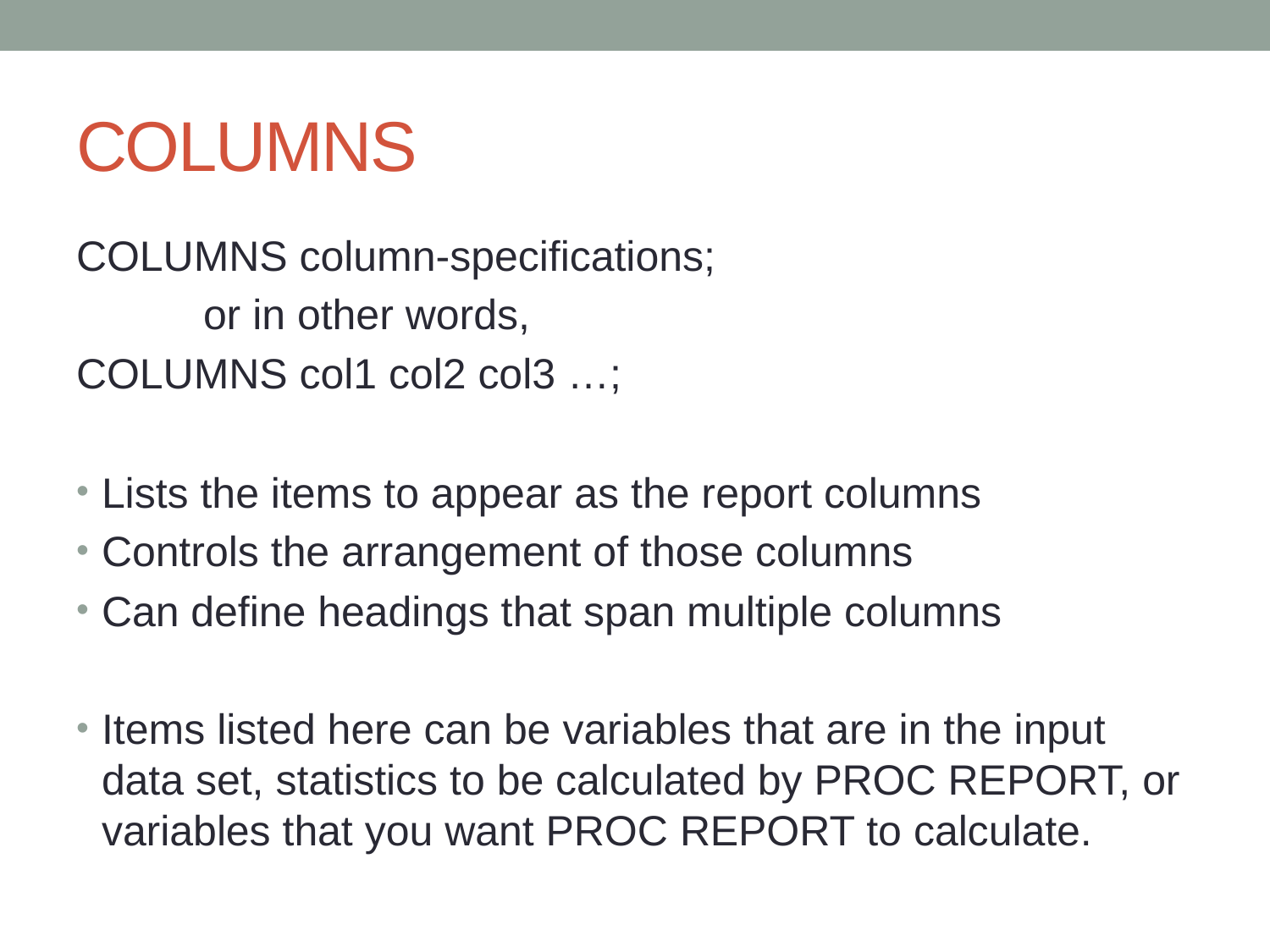

# COLUMNS
COLUMNS column-specifications;
	or in other words,
COLUMNS col1 col2 col3 …;

Lists the items to appear as the report columns
Controls the arrangement of those columns
Can define headings that span multiple columns

Items listed here can be variables that are in the input data set, statistics to be calculated by PROC REPORT, or variables that you want PROC REPORT to calculate.